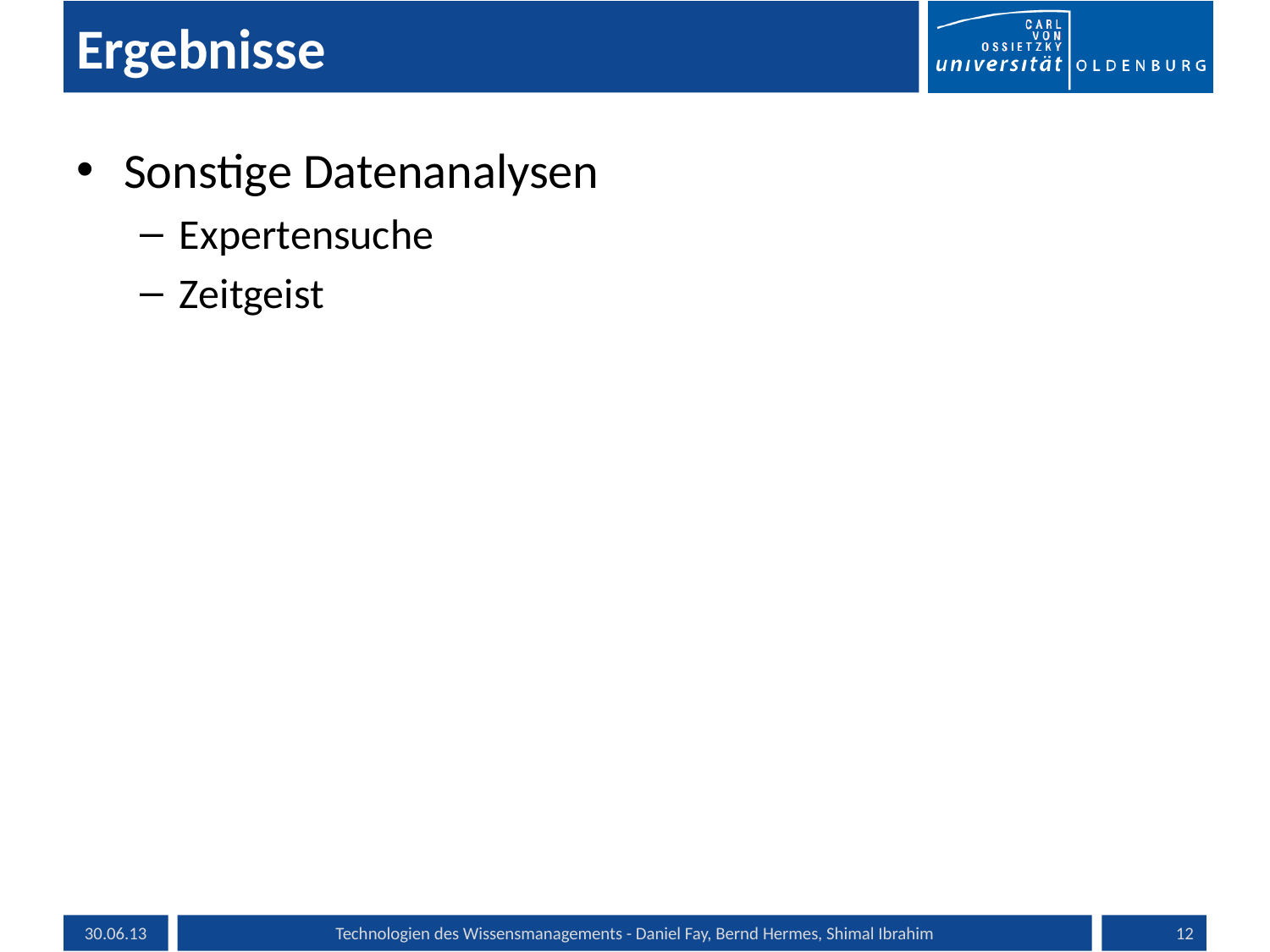

# Ergebnisse
Sonstige Datenanalysen
Expertensuche
Zeitgeist
30.06.13
Technologien des Wissensmanagements - Daniel Fay, Bernd Hermes, Shimal Ibrahim
12